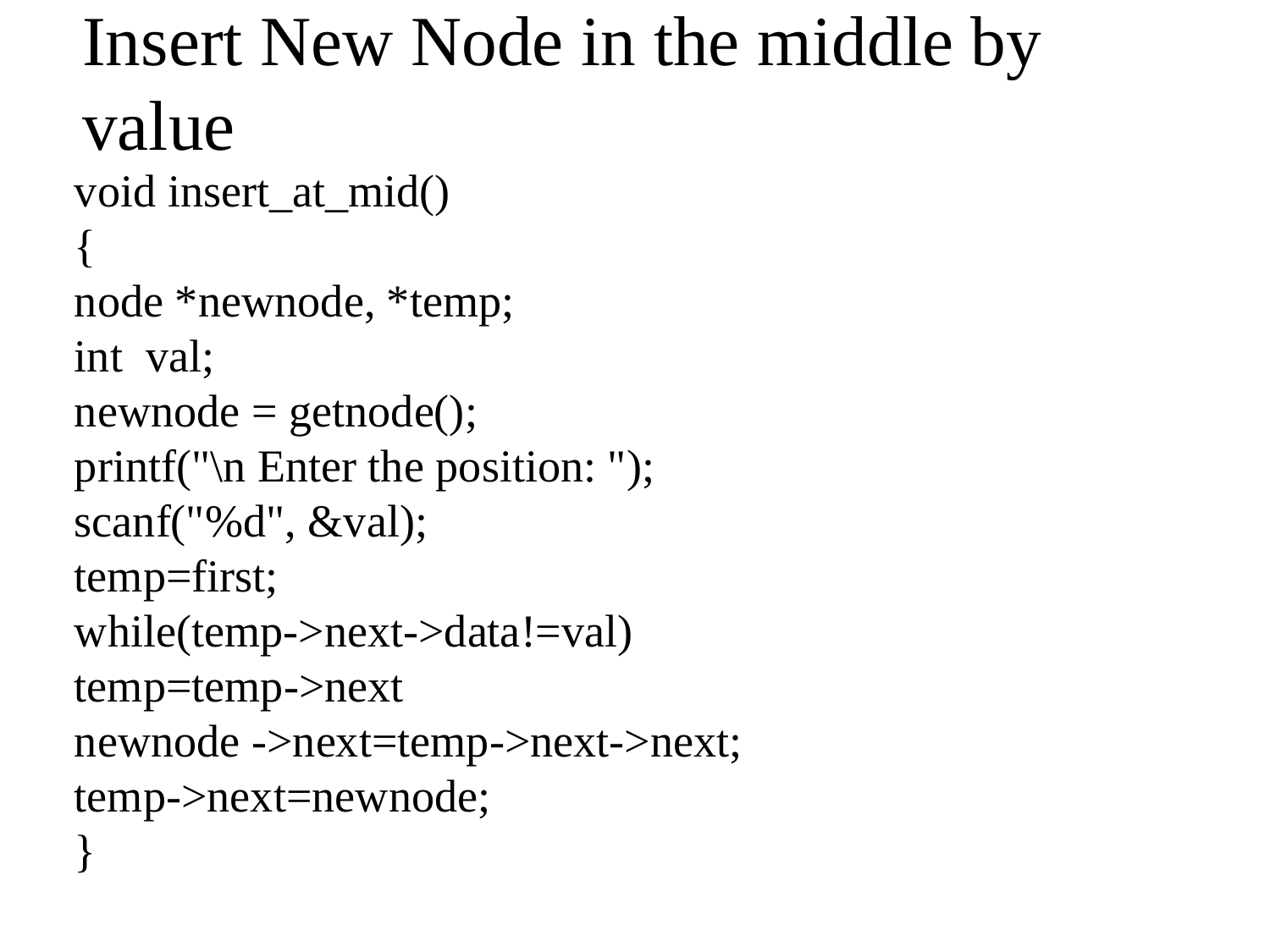

# Insert New Node in the middle by value
void insert_at_mid()
{
node *newnode, *temp;
int  val;
newnode = getnode();
printf("\n Enter the position: ");
scanf("%d", &val);
temp=first;
while(temp->next->data!=val)
temp=temp->next
newnode ->next=temp->next->next;
temp->next=newnode;
}